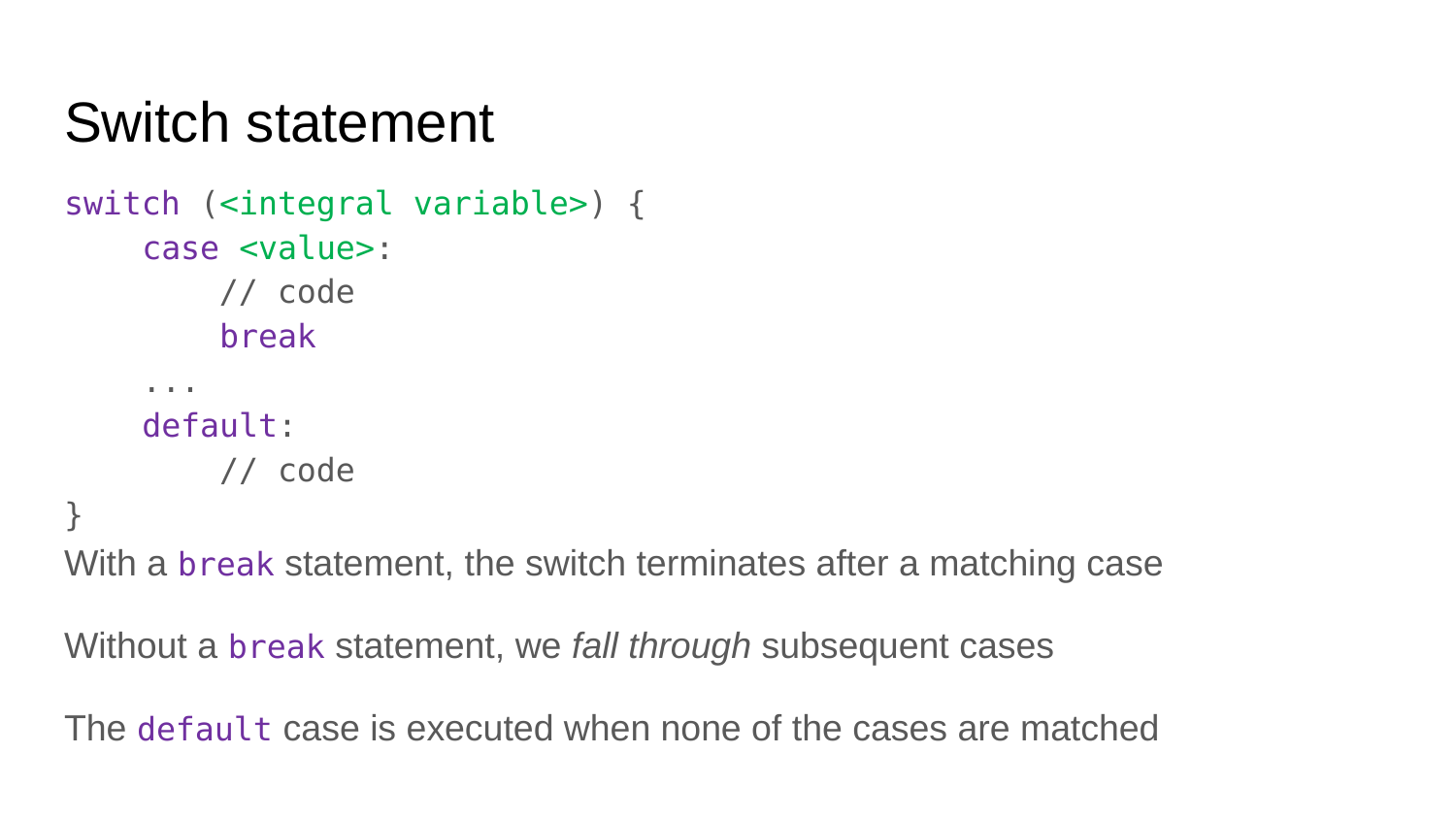

# Switch statement
switch (<integral variable>) {
    case <value>:
        // code
        break
    ...
    default:
        // code
}
With a break statement, the switch terminates after a matching case
Without a break statement, we fall through subsequent cases
The default case is executed when none of the cases are matched